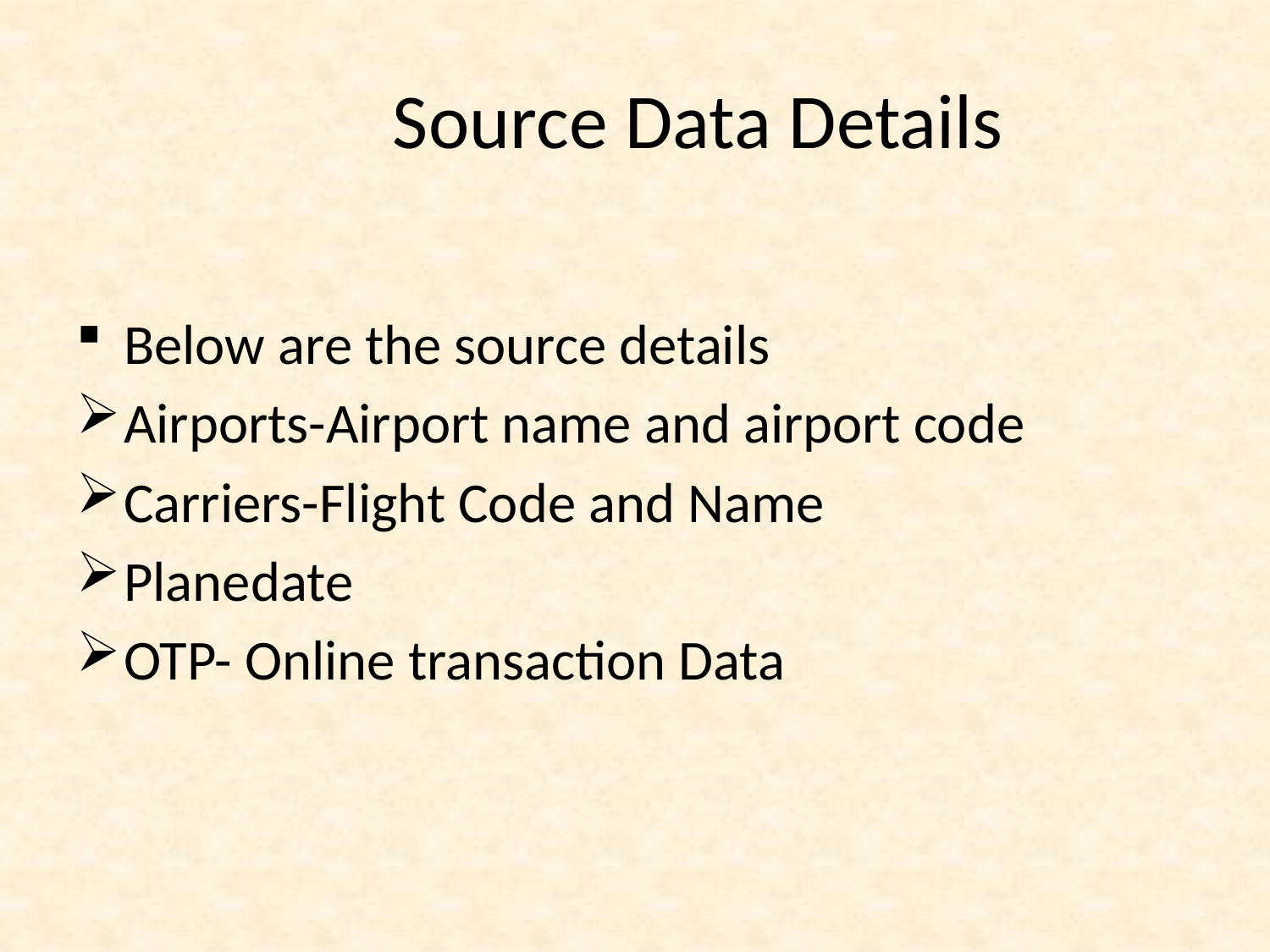

# Source Data Details

Below are the source details
Airports-Airport name and airport code
Carriers-Flight Code and Name
Planedate
OTP- Online transaction Data